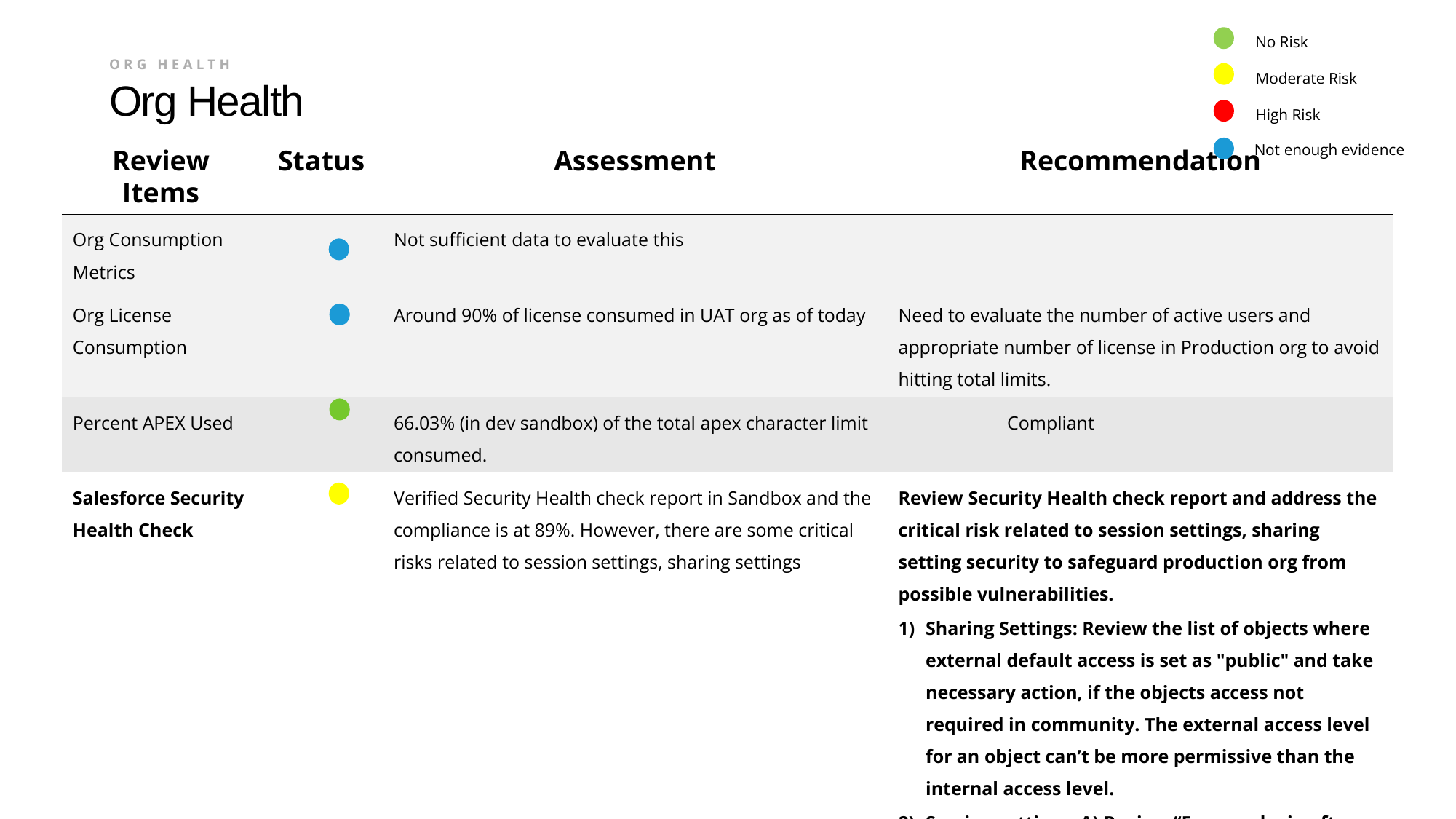

No Risk

Moderate Risk

High Risk

Not enough evidence

# Org Health
Org Health
| Review Items | Status | Assessment | Recommendation |
| --- | --- | --- | --- |
| Org Consumption Metrics |  | Not sufficient data to evaluate this |  |
| Org License Consumption |  | Around 90% of license consumed in UAT org as of today | Need to evaluate the number of active users and appropriate number of license in Production org to avoid hitting total limits. |
| Percent APEX Used |  | 66.03% (in dev sandbox) of the total apex character limit consumed. | Compliant |
| Salesforce Security Health Check |  | Verified Security Health check report in Sandbox and the compliance is at 89%. However, there are some critical risks related to session settings, sharing settings | Review Security Health check report and address the critical risk related to session settings, sharing setting security to safeguard production org from possible vulnerabilities. Sharing Settings: Review the list of objects where external default access is set as "public" and take necessary action, if the objects access not required in community. The external access level for an object can’t be more permissive than the internal access level. Session settings: A) Review “Force re-login after login-As user” settings. B) Enforce login IP ranges on every request |